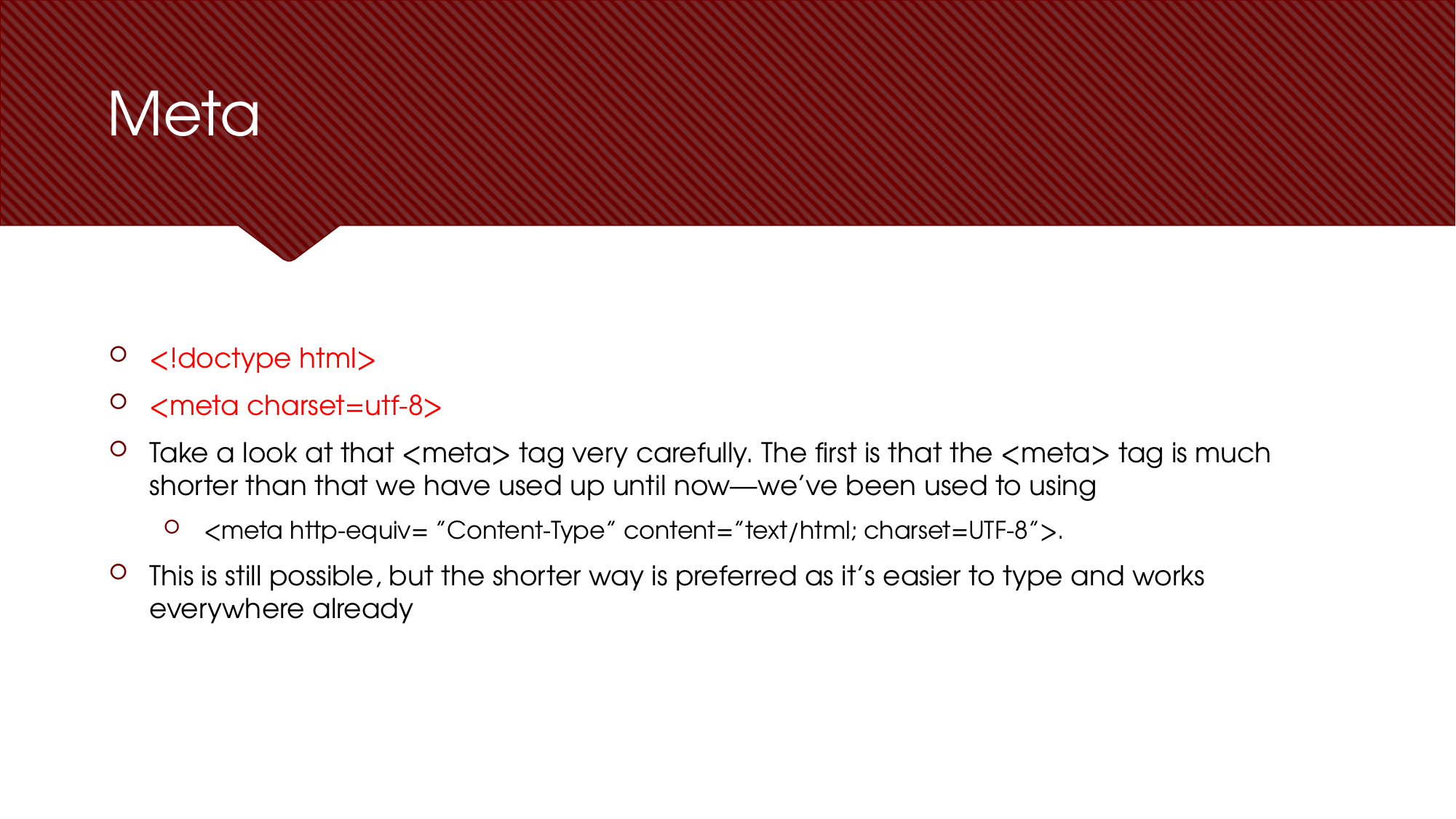

# Meta
<!doctype html>
<meta charset=utf-8>
Take a look at that <meta> tag very carefully. The first is that the <meta> tag is much shorter than that we have used up until now—we’ve been used to using
 <meta http-equiv= ”Content-Type” content=”text/html; charset=UTF-8”>.
This is still possible, but the shorter way is preferred as it’s easier to type and works everywhere already